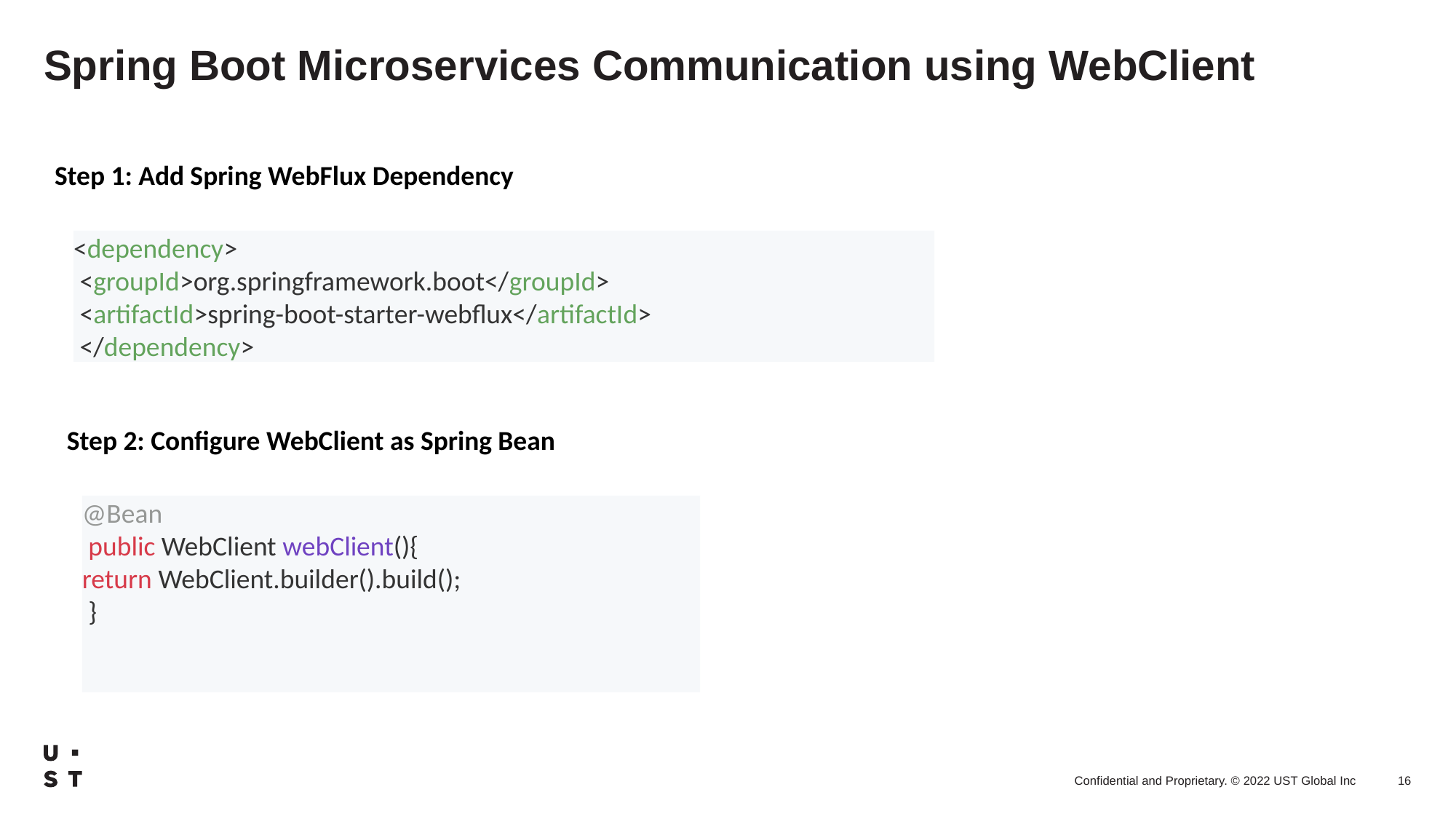

Spring Boot Microservices Communication using WebClient

Step 1: Add Spring WebFlux Dependency

<dependency>
 <groupId>org.springframework.boot</groupId>
 <artifactId>spring-boot-starter-webflux</artifactId>
 </dependency>
Step 2: Configure WebClient as Spring Bean
@Bean
 public WebClient webClient(){
return WebClient.builder().build();
 }